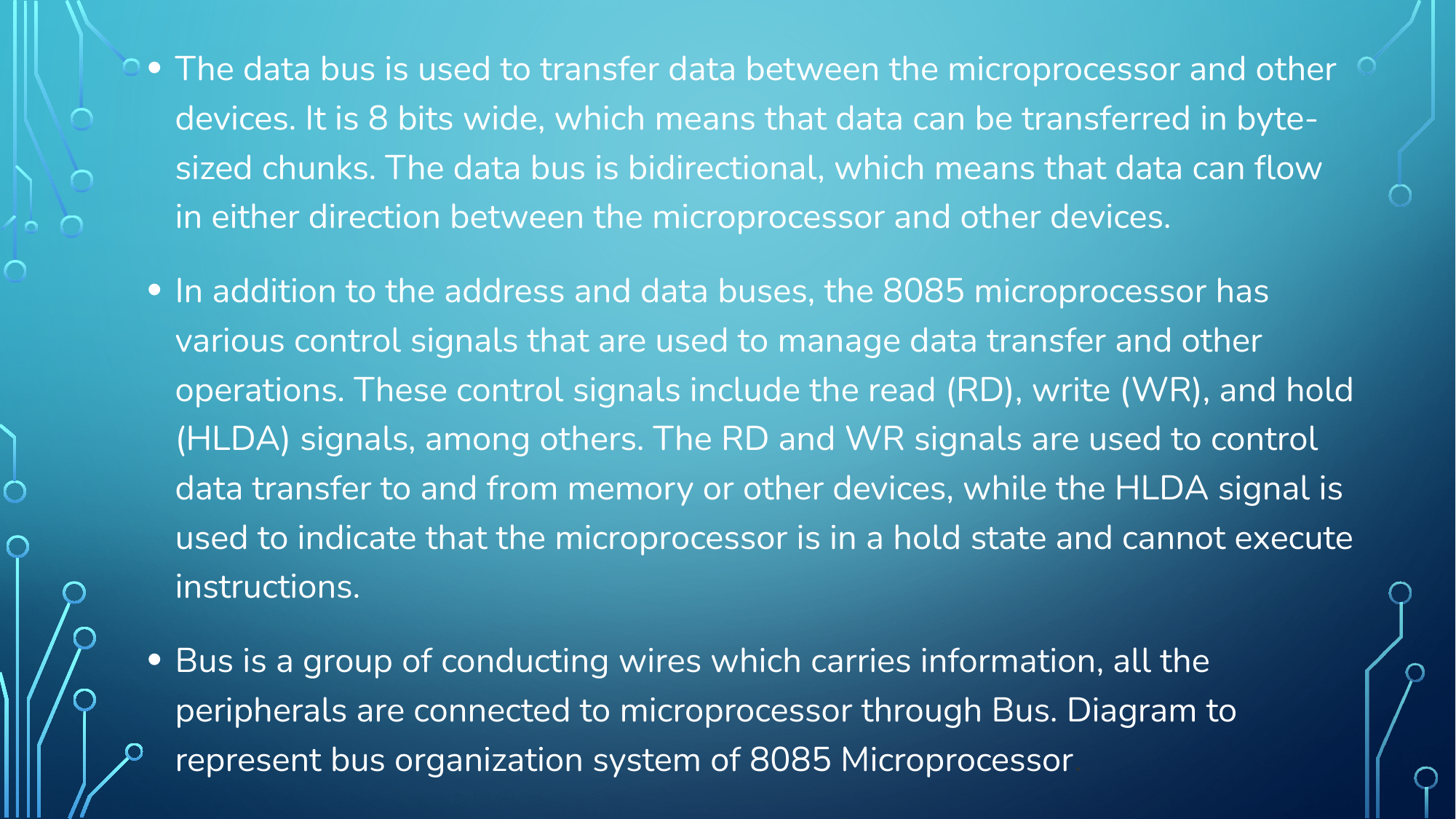

The data bus is used to transfer data between the microprocessor and other devices. It is 8 bits wide, which means that data can be transferred in byte-sized chunks. The data bus is bidirectional, which means that data can flow in either direction between the microprocessor and other devices.
In addition to the address and data buses, the 8085 microprocessor has various control signals that are used to manage data transfer and other operations. These control signals include the read (RD), write (WR), and hold (HLDA) signals, among others. The RD and WR signals are used to control data transfer to and from memory or other devices, while the HLDA signal is used to indicate that the microprocessor is in a hold state and cannot execute instructions.
Bus is a group of conducting wires which carries information, all the peripherals are connected to microprocessor through Bus. Diagram to represent bus organization system of 8085 Microprocessor.